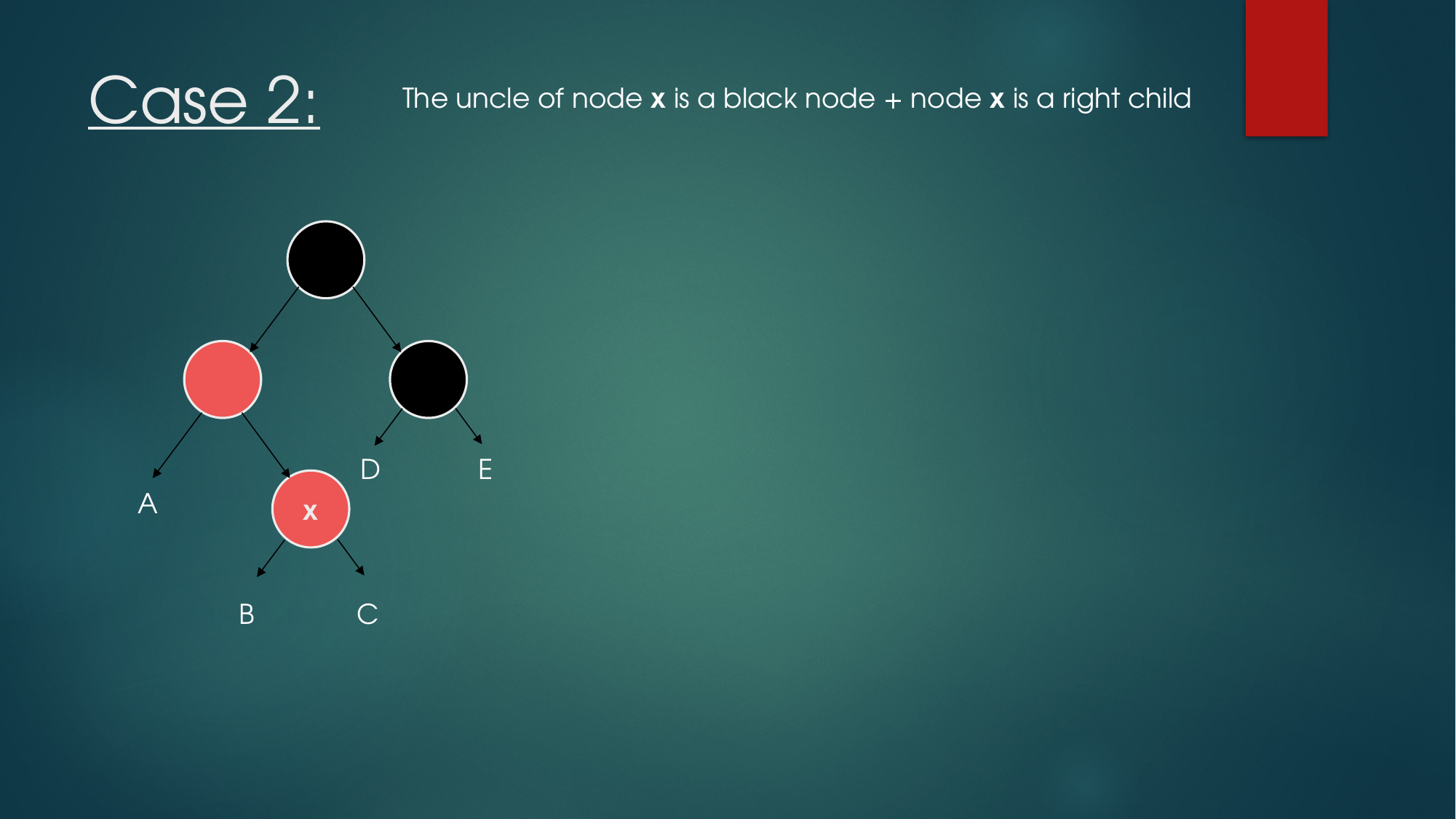

# Case 2:
The uncle of node x is a black node + node x is a right child

D
E
x
A
B
C